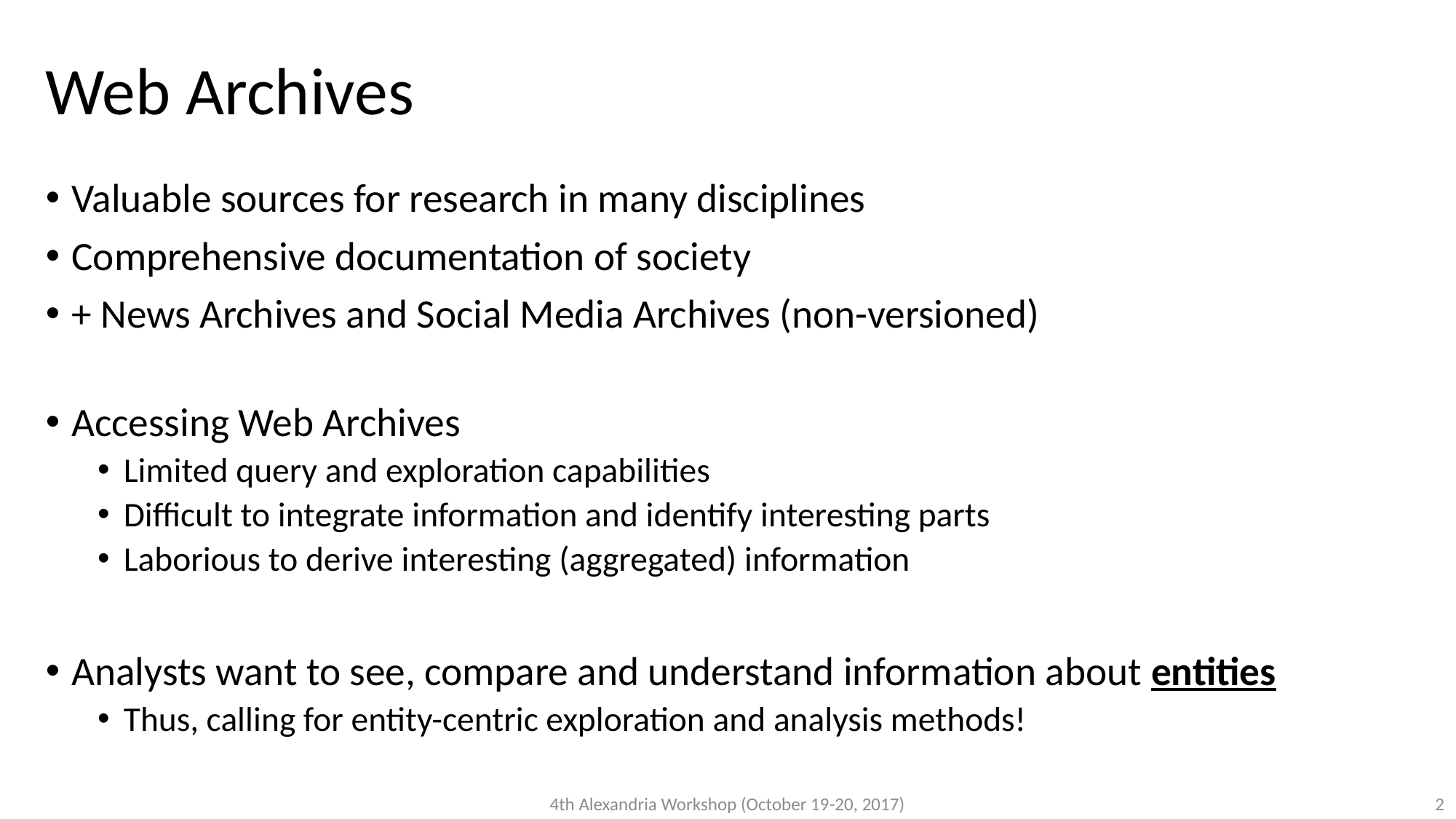

# Web Archives
Valuable sources for research in many disciplines
Comprehensive documentation of society
+ News Archives and Social Media Archives (non-versioned)

Accessing Web Archives
Limited query and exploration capabilities
Difficult to integrate information and identify interesting parts
Laborious to derive interesting (aggregated) information

Analysts want to see, compare and understand information about entities
Thus, calling for entity-centric exploration and analysis methods!
4th Alexandria Workshop (October 19-20, 2017)
2